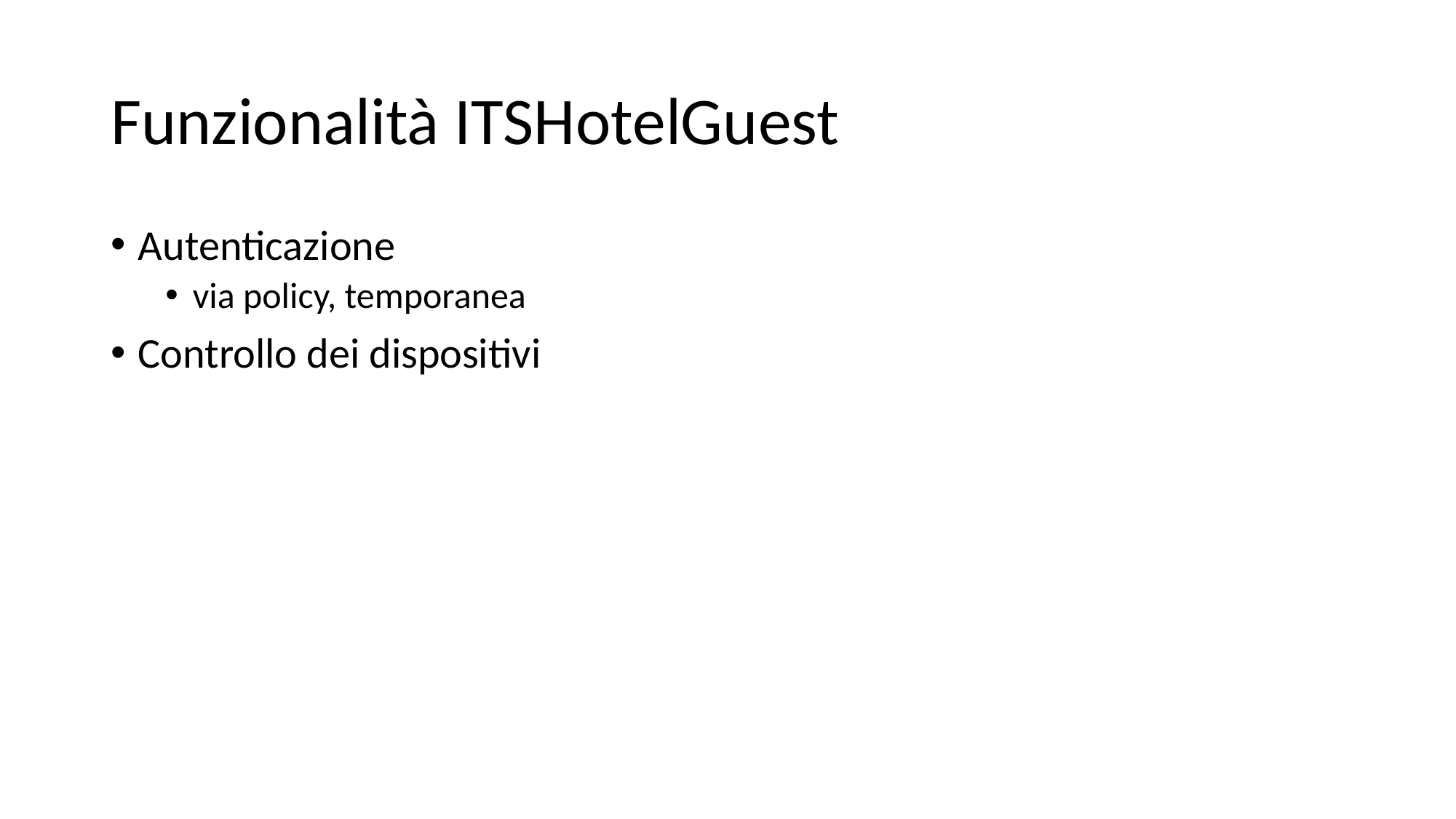

# Funzionalità ITSHotelGuest
Autenticazione
via policy, temporanea
Controllo dei dispositivi